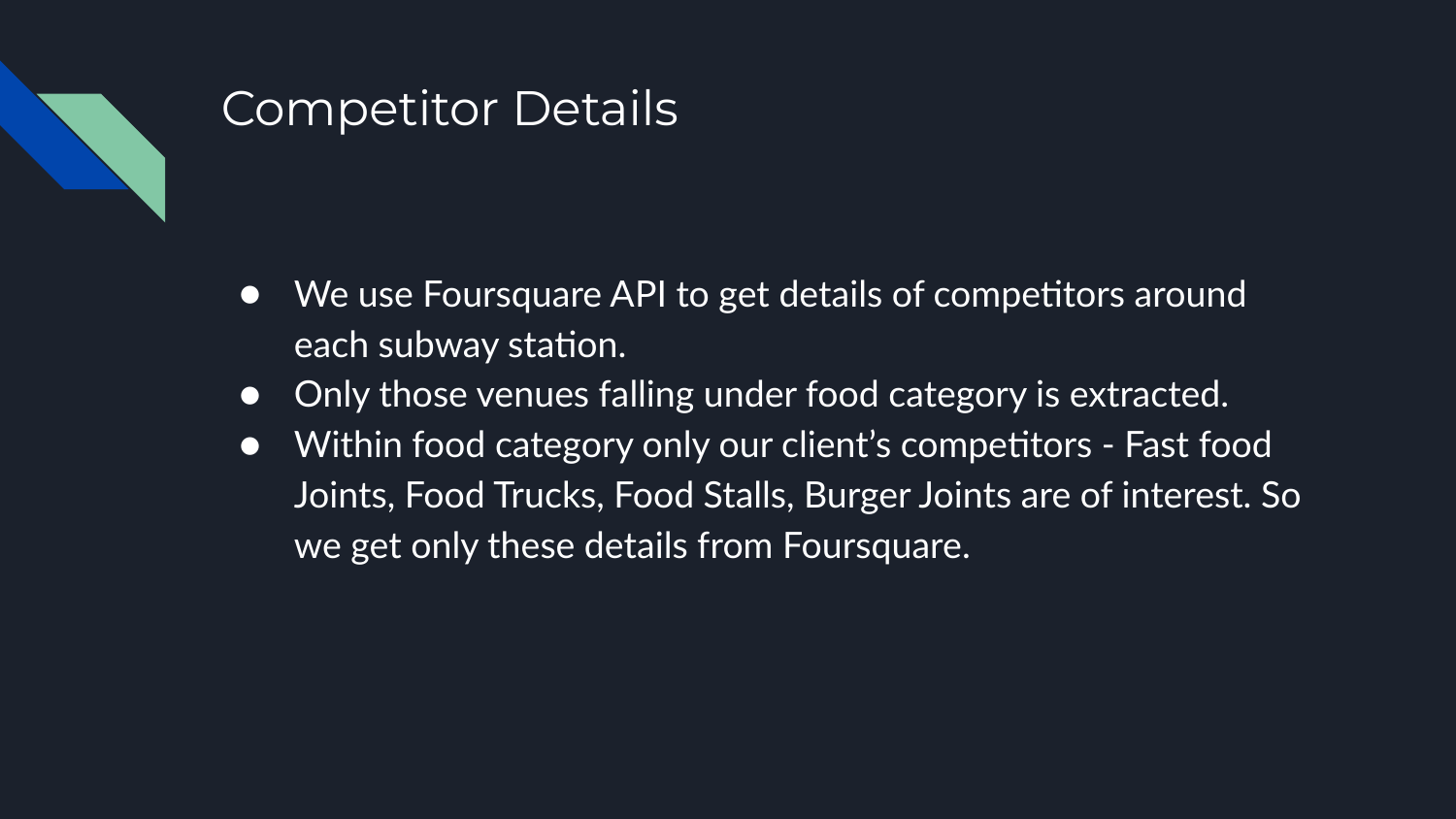

# Competitor Details
We use Foursquare API to get details of competitors around each subway station.
Only those venues falling under food category is extracted.
Within food category only our client’s competitors - Fast food Joints, Food Trucks, Food Stalls, Burger Joints are of interest. So we get only these details from Foursquare.